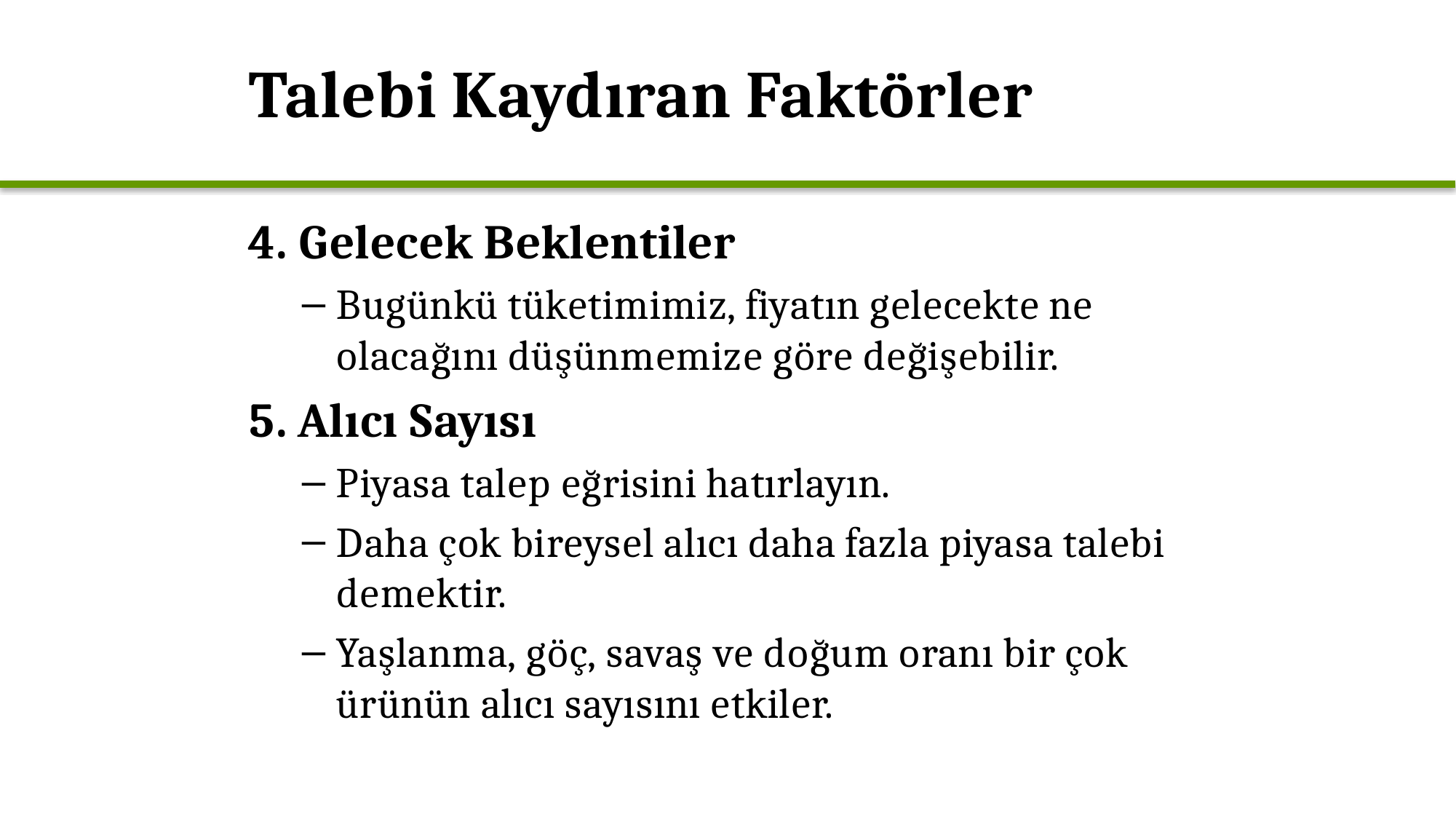

# Talebi Kaydıran Faktörler
4. Gelecek Beklentiler
Bugünkü tüketimimiz, fiyatın gelecekte ne olacağını düşünmemize göre değişebilir.
5. Alıcı Sayısı
Piyasa talep eğrisini hatırlayın.
Daha çok bireysel alıcı daha fazla piyasa talebi demektir.
Yaşlanma, göç, savaş ve doğum oranı bir çok ürünün alıcı sayısını etkiler.